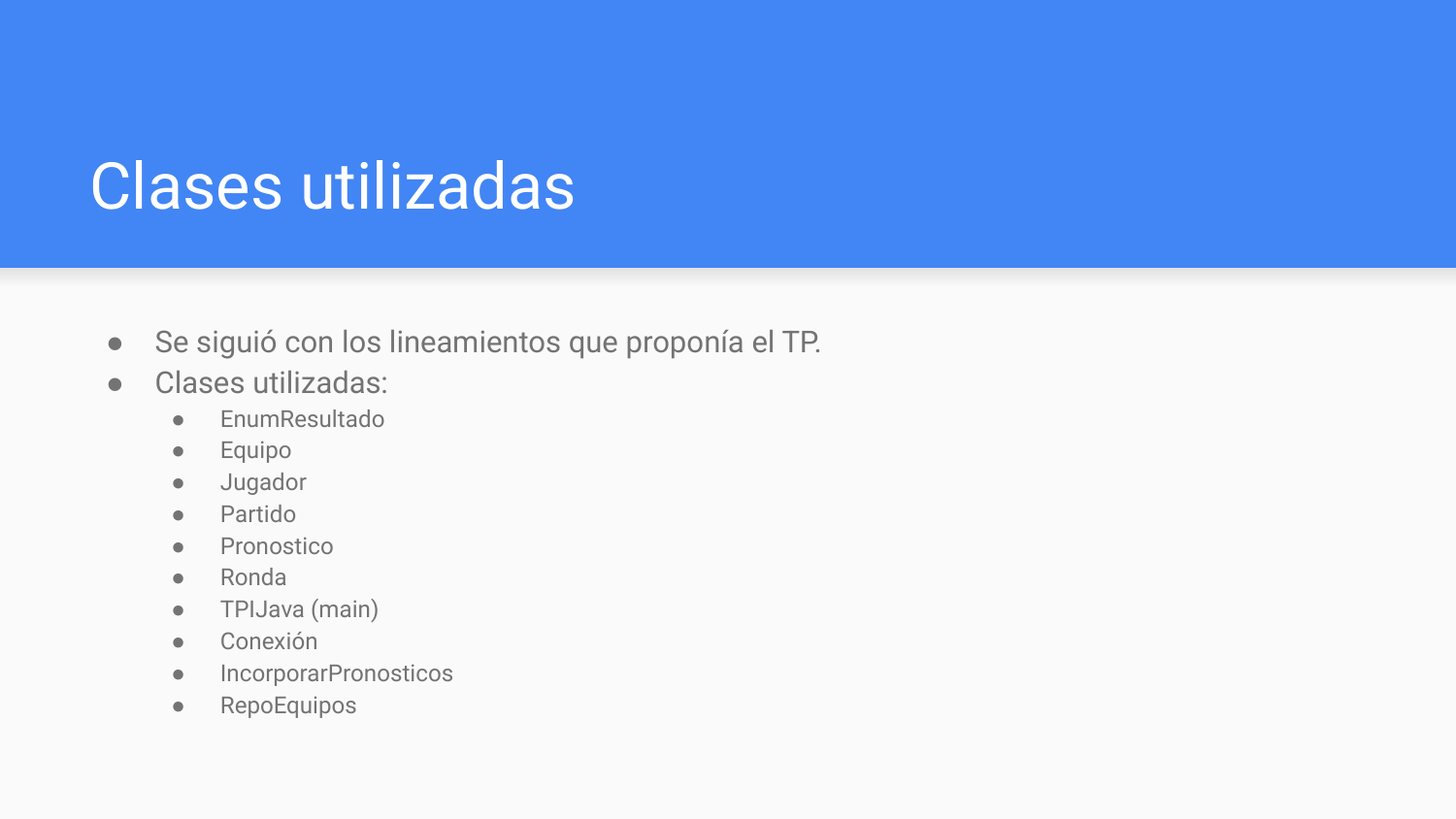

# Clases utilizadas
Se siguió con los lineamientos que proponía el TP.
Clases utilizadas:
EnumResultado
Equipo
Jugador
Partido
Pronostico
Ronda
TPIJava (main)
Conexión
IncorporarPronosticos
RepoEquipos